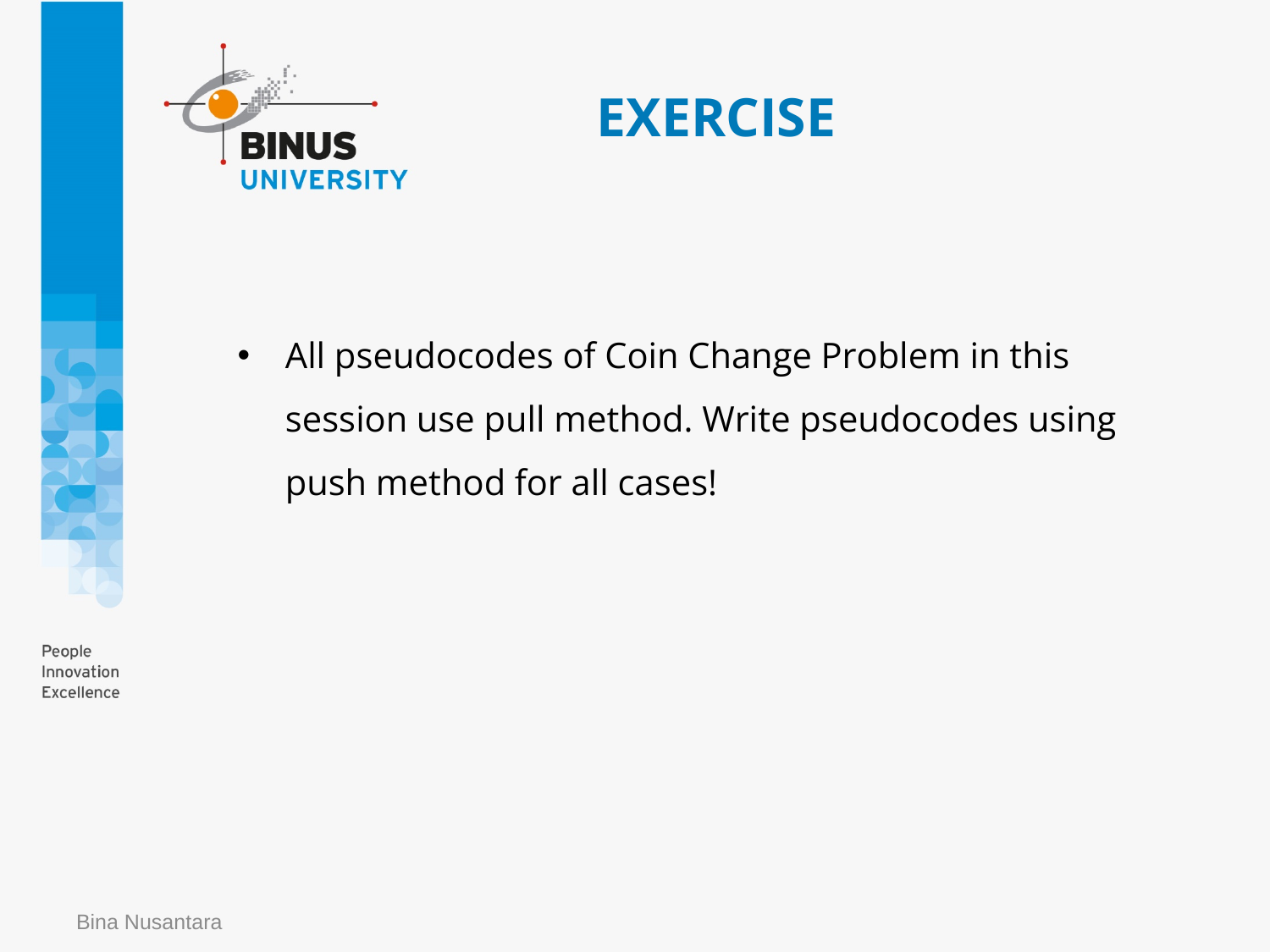

# EXERCISE
All pseudocodes of Coin Change Problem in this session use pull method. Write pseudocodes using push method for all cases!
Bina Nusantara